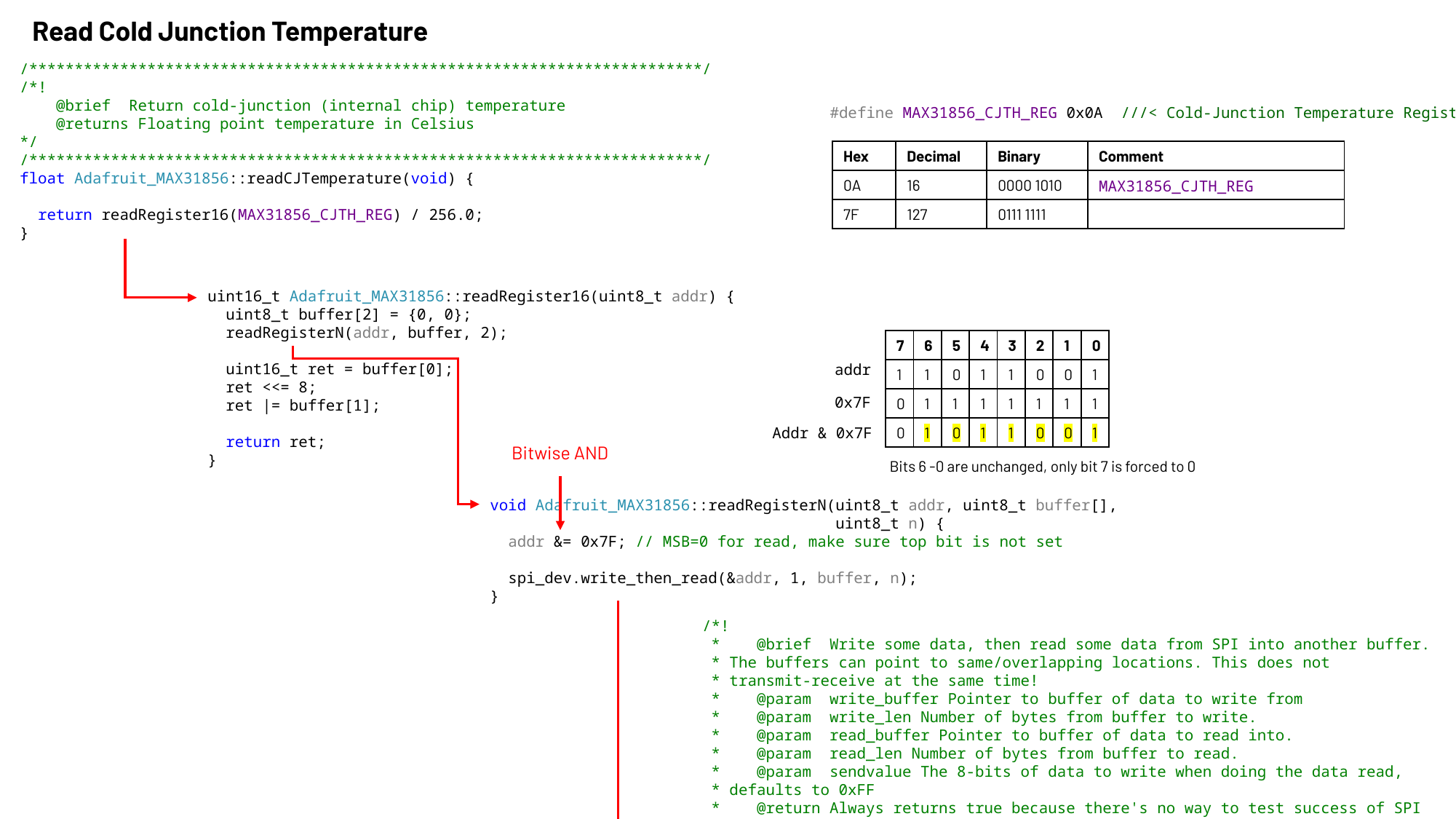

Read Cold Junction Temperature
/**************************************************************************/
/*!
    @brief  Return cold-junction (internal chip) temperature
    @returns Floating point temperature in Celsius
*/
/**************************************************************************/
float Adafruit_MAX31856::readCJTemperature(void) {

  return readRegister16(MAX31856_CJTH_REG) / 256.0;
}
#define MAX31856_CJTH_REG 0x0A  ///< Cold-Junction Temperature Register, MSB
| Hex | Decimal | Binary | Comment |
| --- | --- | --- | --- |
| 0A | 16 | 0000 1010 | MAX31856\_CJTH\_REG |
| 7F | 127 | 0111 1111 |  |

uint16_t Adafruit_MAX31856::readRegister16(uint8_t addr) {
  uint8_t buffer[2] = {0, 0};
  readRegisterN(addr, buffer, 2);

  uint16_t ret = buffer[0];
  ret <<= 8;
  ret |= buffer[1];

  return ret;
}
| 7 | 6 | 5 | 4 | 3 | 2 | 1 | 0 |
| --- | --- | --- | --- | --- | --- | --- | --- |
| 1 | 1 | 0 | 1 | 1 | 0 | 0 | 1 |
| 0 | 1 | 1 | 1 | 1 | 1 | 1 | 1 |
| 0 | 1 | 0 | 1 | 1 | 0 | 0 | 1 |

addr
0x7F
Addr & 0x7F
Bitwise AND
Bits 6 -0 are unchanged, only bit 7 is forced to 0
void Adafruit_MAX31856::readRegisterN(uint8_t addr, uint8_t buffer[],
                                      uint8_t n) {
  addr &= 0x7F; // MSB=0 for read, make sure top bit is not set

  spi_dev.write_then_read(&addr, 1, buffer, n);
}

/*!
 *    @brief  Write some data, then read some data from SPI into another buffer.
 * The buffers can point to same/overlapping locations. This does not
 * transmit-receive at the same time!
 *    @param  write_buffer Pointer to buffer of data to write from
 *    @param  write_len Number of bytes from buffer to write.
 *    @param  read_buffer Pointer to buffer of data to read into.
 *    @param  read_len Number of bytes from buffer to read.
 *    @param  sendvalue The 8-bits of data to write when doing the data read,
 * defaults to 0xFF
 *    @return Always returns true because there's no way to test success of SPI
 * writes
 */
bool Adafruit_SPIDevice::write_then_read(uint8_t *write_buffer,
                                         size_t write_len, uint8_t *read_buffer,
                                         size_t read_len, uint8_t sendvalue) {
  if (_spi) {
    _spi->beginTransaction(*_spiSetting);
  }

  digitalWrite(_cs, LOW);
  // do the writing
  for (size_t i = 0; i < write_len; i++) {
    transfer(write_buffer[i]);
  }

#ifdef DEBUG_SERIAL
  DEBUG_SERIAL.print(F("\tSPIDevice Wrote: "));
  for (uint16_t i = 0; i < write_len; i++) {
    DEBUG_SERIAL.print(F("0x"));
    DEBUG_SERIAL.print(write_buffer[i], HEX);
    DEBUG_SERIAL.print(F(", "));
    if (write_len % 32 == 31) {
      DEBUG_SERIAL.println();
    }
  }
  DEBUG_SERIAL.println();
#endif

  // do the reading
  for (size_t i = 0; i < read_len; i++) {
    read_buffer[i] = transfer(sendvalue);
  }

#ifdef DEBUG_SERIAL
  DEBUG_SERIAL.print(F("\tSPIDevice Read: "));
  for (uint16_t i = 0; i < read_len; i++) {
    DEBUG_SERIAL.print(F("0x"));
    DEBUG_SERIAL.print(read_buffer[i], HEX);
    DEBUG_SERIAL.print(F(", "));
    if (read_len % 32 == 31) {
      DEBUG_SERIAL.println();
    }
  }
  DEBUG_SERIAL.println();
#endif

  digitalWrite(_cs, HIGH);

  if (_spi) {
    _spi->endTransaction();
  }

  return true;
}
Function prototype defines default value for 5th argument
 bool write_then_read(uint8_t *write_buffer, size_t write_len,
                       uint8_t *read_buffer, size_t read_len,
                       uint8_t sendvalue = 0xFF);